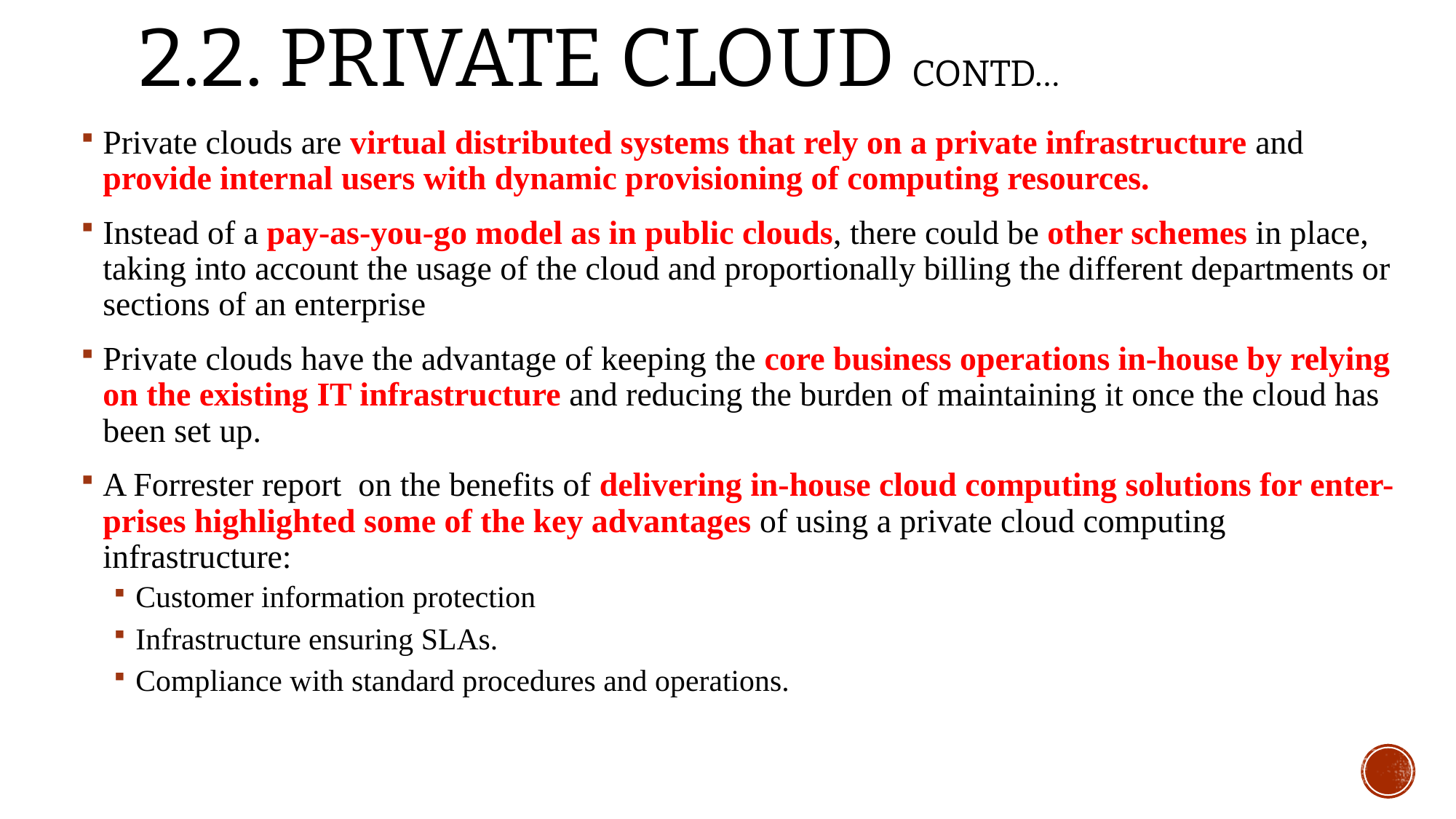

# 2.2. Private Cloud contd…
Private clouds are virtual distributed systems that rely on a private infrastructure and provide internal users with dynamic provisioning of computing resources.
Instead of a pay-as-you-go model as in public clouds, there could be other schemes in place, taking into account the usage of the cloud and proportionally billing the different departments or sections of an enterprise
Private clouds have the advantage of keeping the core business operations in-house by relying on the existing IT infrastructure and reducing the burden of maintaining it once the cloud has been set up.
A Forrester report  on the benefits of delivering in-house cloud computing solutions for enter-prises highlighted some of the key advantages of using a private cloud computing infrastructure:
Customer information protection
Infrastructure ensuring SLAs.
Compliance with standard procedures and operations.